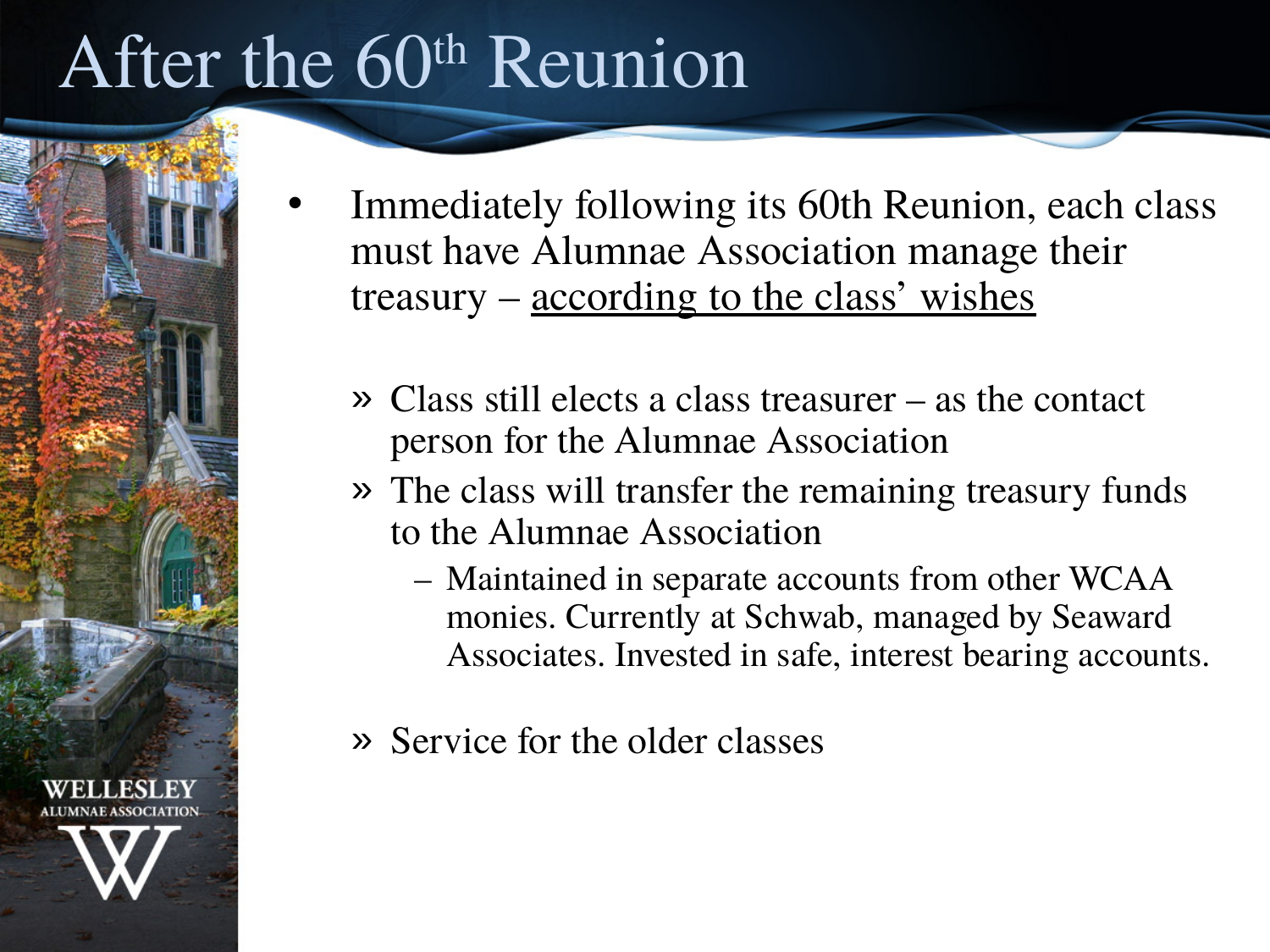

After the 60th Reunion
Immediately following its 60th Reunion, each class must have Alumnae Association manage their treasury – according to the class’ wishes
Class still elects a class treasurer – as the contact person for the Alumnae Association
The class will transfer the remaining treasury funds to the Alumnae Association
Maintained in separate accounts from other WCAA monies. Currently at Schwab, managed by Seaward Associates. Invested in safe, interest bearing accounts.
Service for the older classes